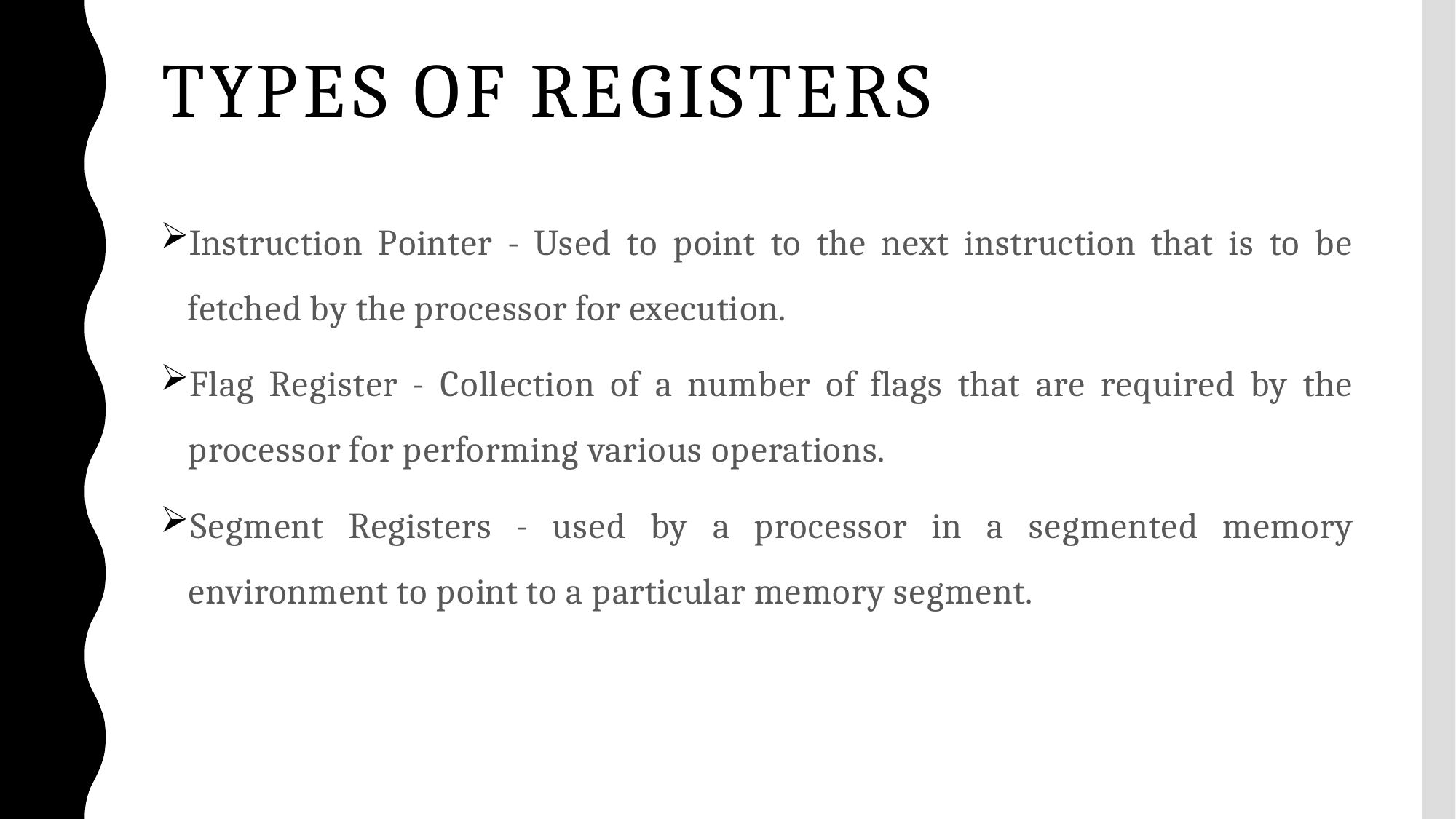

# Types of Registers
Instruction Pointer - Used to point to the next instruction that is to be fetched by the processor for execution.
Flag Register - Collection of a number of flags that are required by the processor for performing various operations.
Segment Registers - used by a processor in a segmented memory environment to point to a particular memory segment.